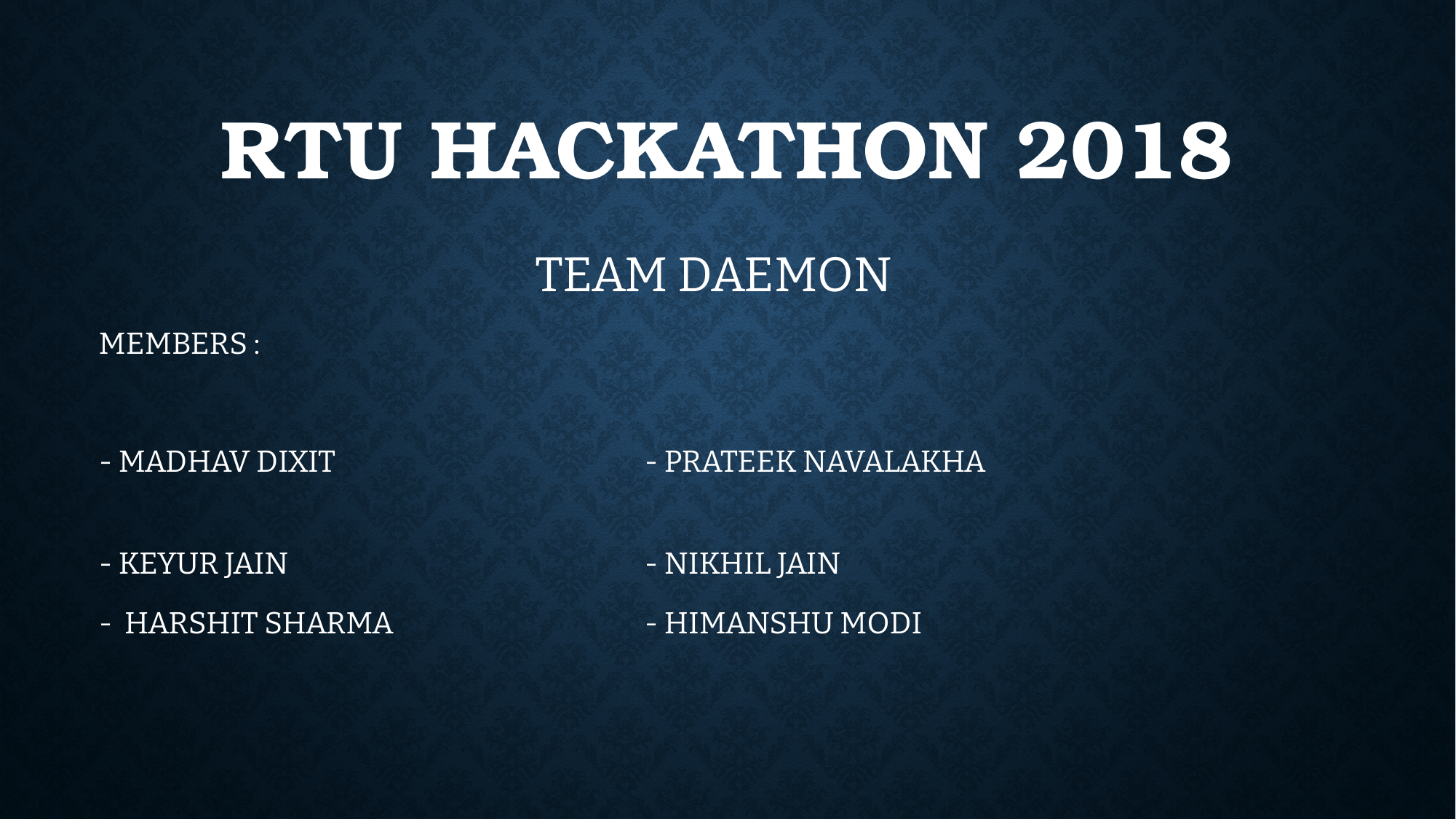

# RTU HACKATHON 2018
				TEAM DAEMON
MEMBERS :

- MADHAV DIXIT      			- PRATEEK NAVALAKHA
- KEYUR JAIN				- NIKHIL JAIN
-  HARSHIT SHARMA 			- HIMANSHU MODI